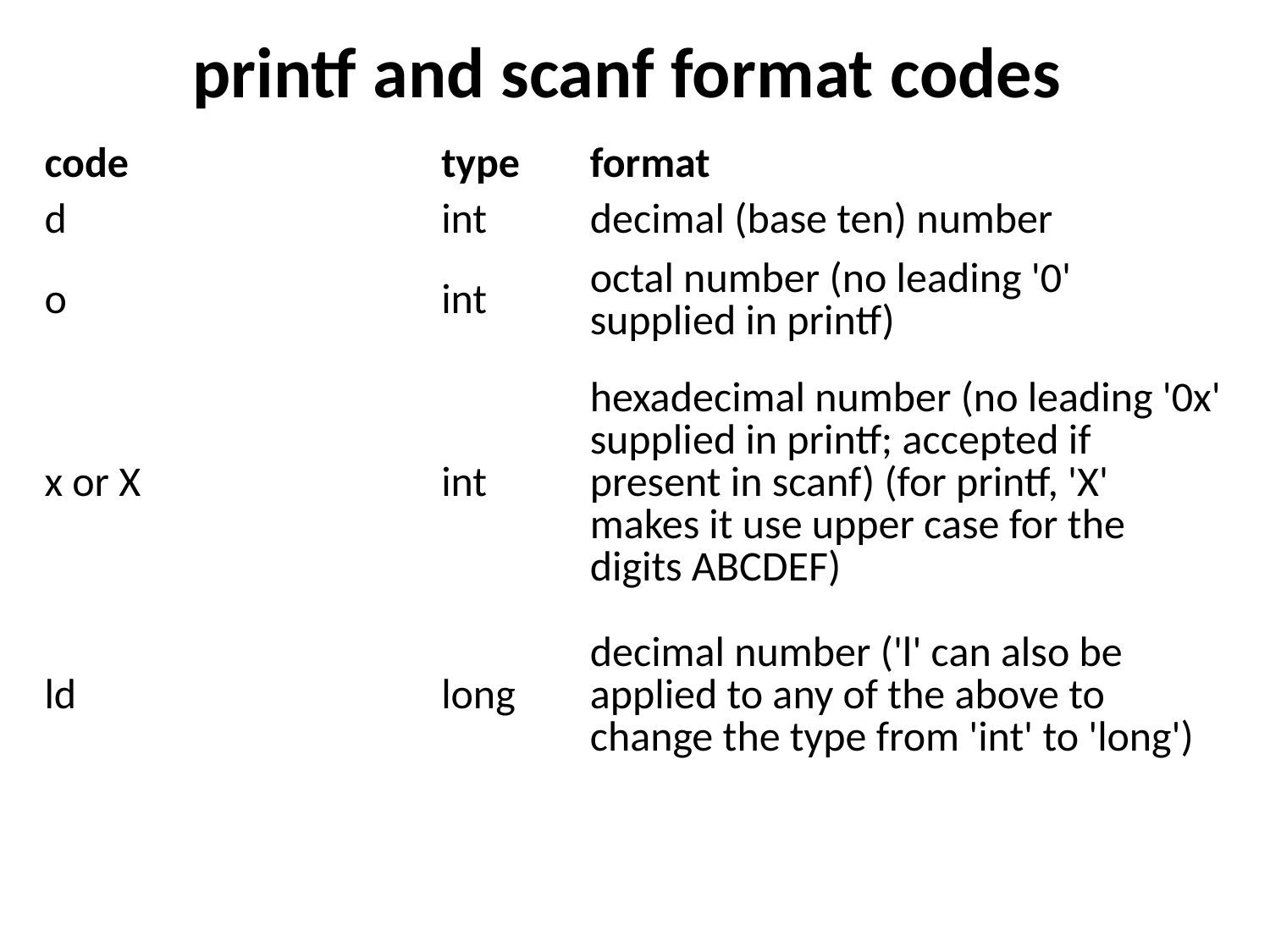

# printf and scanf format codes
| code | type | format |
| --- | --- | --- |
| d | int | decimal (base ten) number |
| o | int | octal number (no leading '0' supplied in printf) |
| x or X | int | hexadecimal number (no leading '0x' supplied in printf; accepted if present in scanf) (for printf, 'X' makes it use upper case for the digits ABCDEF) |
| ld | long | decimal number ('l' can also be applied to any of the above to change the type from 'int' to 'long') |